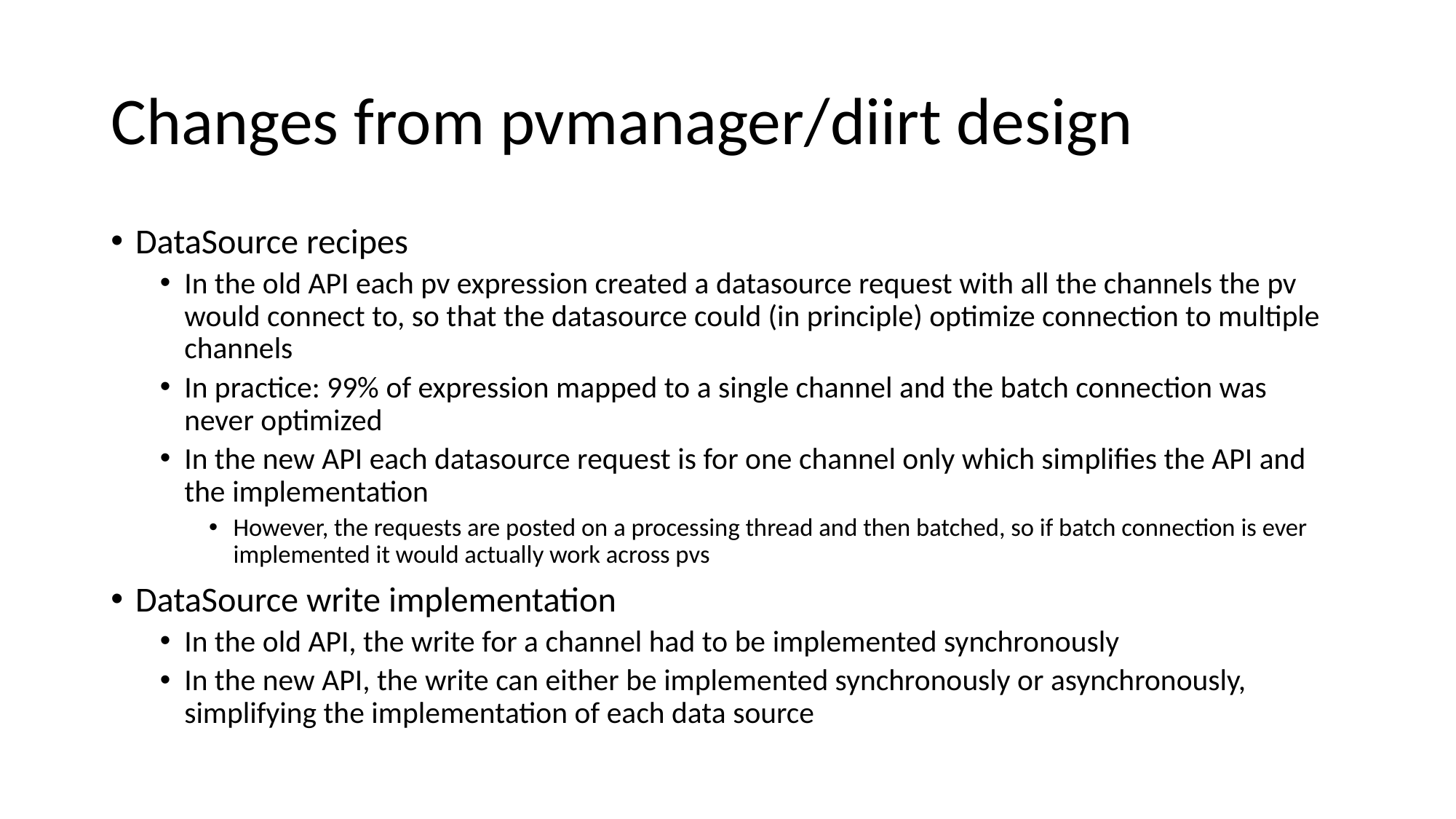

# Changes from pvmanager/diirt design
DataSource recipes
In the old API each pv expression created a datasource request with all the channels the pv would connect to, so that the datasource could (in principle) optimize connection to multiple channels
In practice: 99% of expression mapped to a single channel and the batch connection was never optimized
In the new API each datasource request is for one channel only which simplifies the API and the implementation
However, the requests are posted on a processing thread and then batched, so if batch connection is ever implemented it would actually work across pvs
DataSource write implementation
In the old API, the write for a channel had to be implemented synchronously
In the new API, the write can either be implemented synchronously or asynchronously, simplifying the implementation of each data source